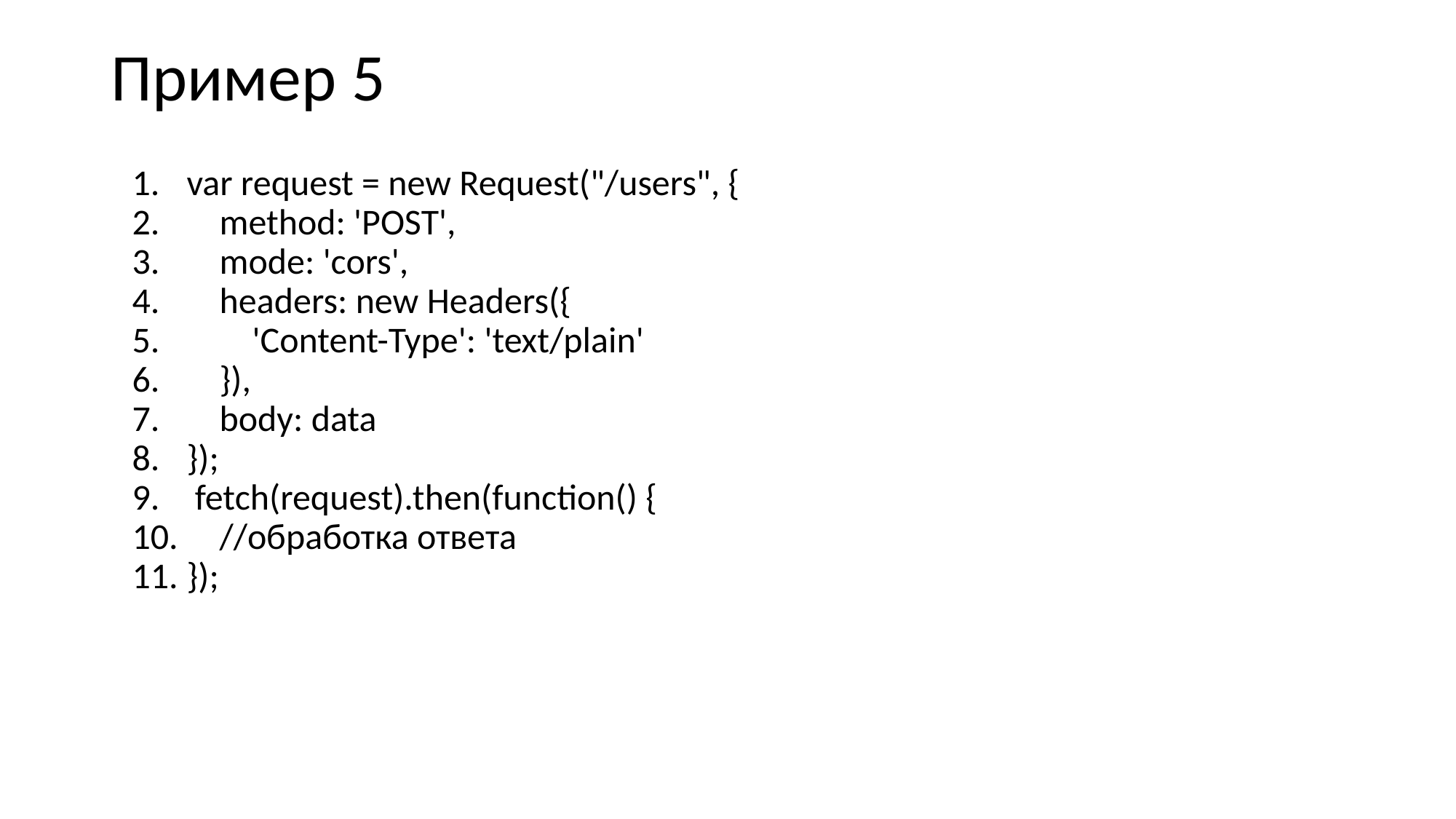

# Пример 5
var request = new Request("/users", {
    method: 'POST',
    mode: 'cors',
    headers: new Headers({
        'Content-Type': 'text/plain'
    }),
    body: data
});
 fetch(request).then(function() {
    //обработка ответа
});